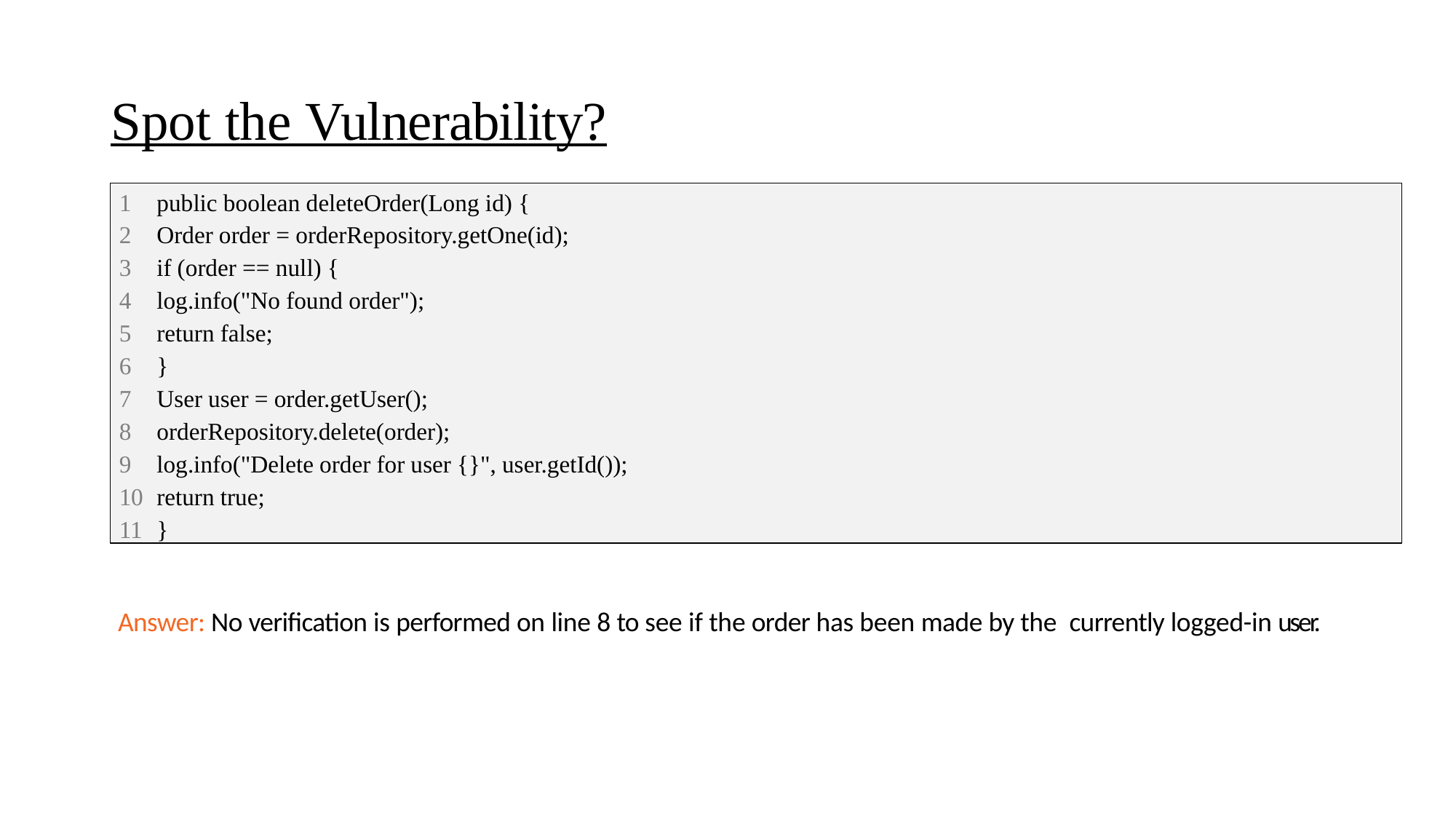

# Spot the Vulnerability?
public boolean deleteOrder(Long id) {
Order order = orderRepository.getOne(id);
if (order == null) {
log.info("No found order");
return false;
}
User user = order.getUser();
orderRepository.delete(order);
log.info("Delete order for user {}", user.getId());
return true;
}

Answer: No verification is performed on line 8 to see if the order has been made by the  currently logged-in user.